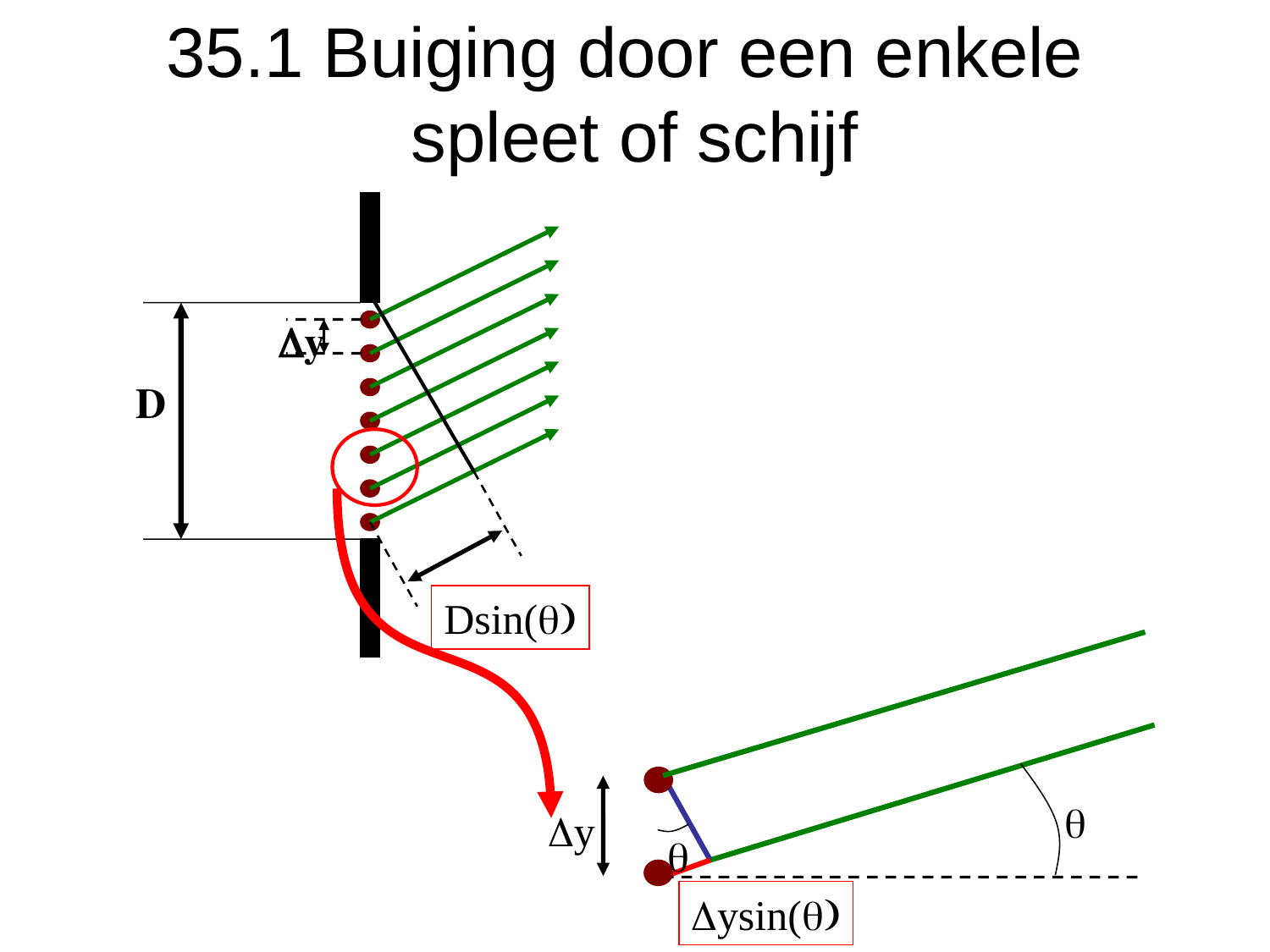

# 35.1 Buiging door een enkele spleet of schijf

Δy

D

Dsin(θ)

θ
Δy

θ

Δysin(θ)